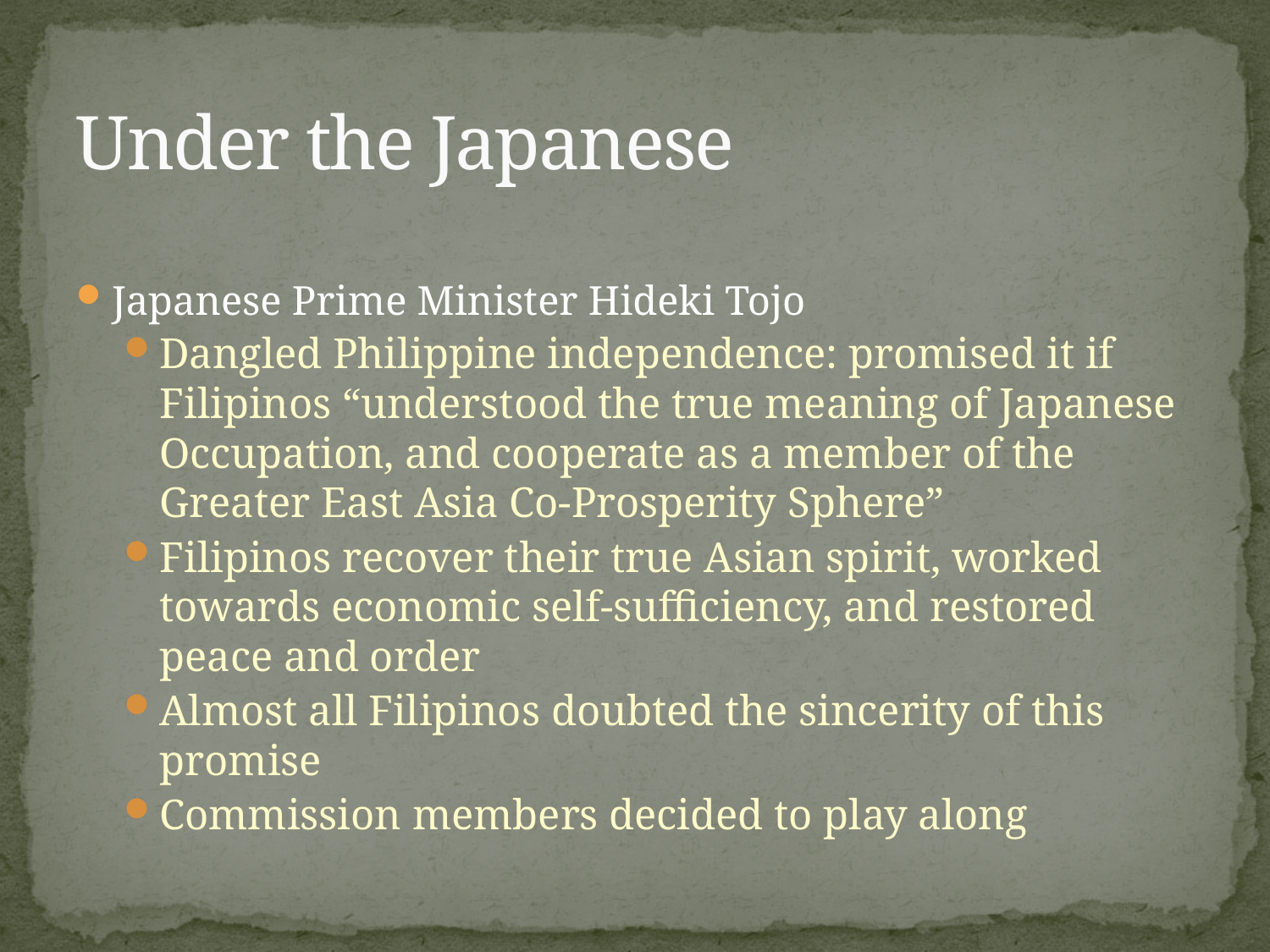

# Under the Japanese

Japanese Prime Minister Hideki Tojo
Dangled Philippine independence: promised it if Filipinos “understood the true meaning of Japanese Occupation, and cooperate as a member of the Greater East Asia Co-Prosperity Sphere”
Filipinos recover their true Asian spirit, worked towards economic self-sufficiency, and restored peace and order
Almost all Filipinos doubted the sincerity of this promise
Commission members decided to play along